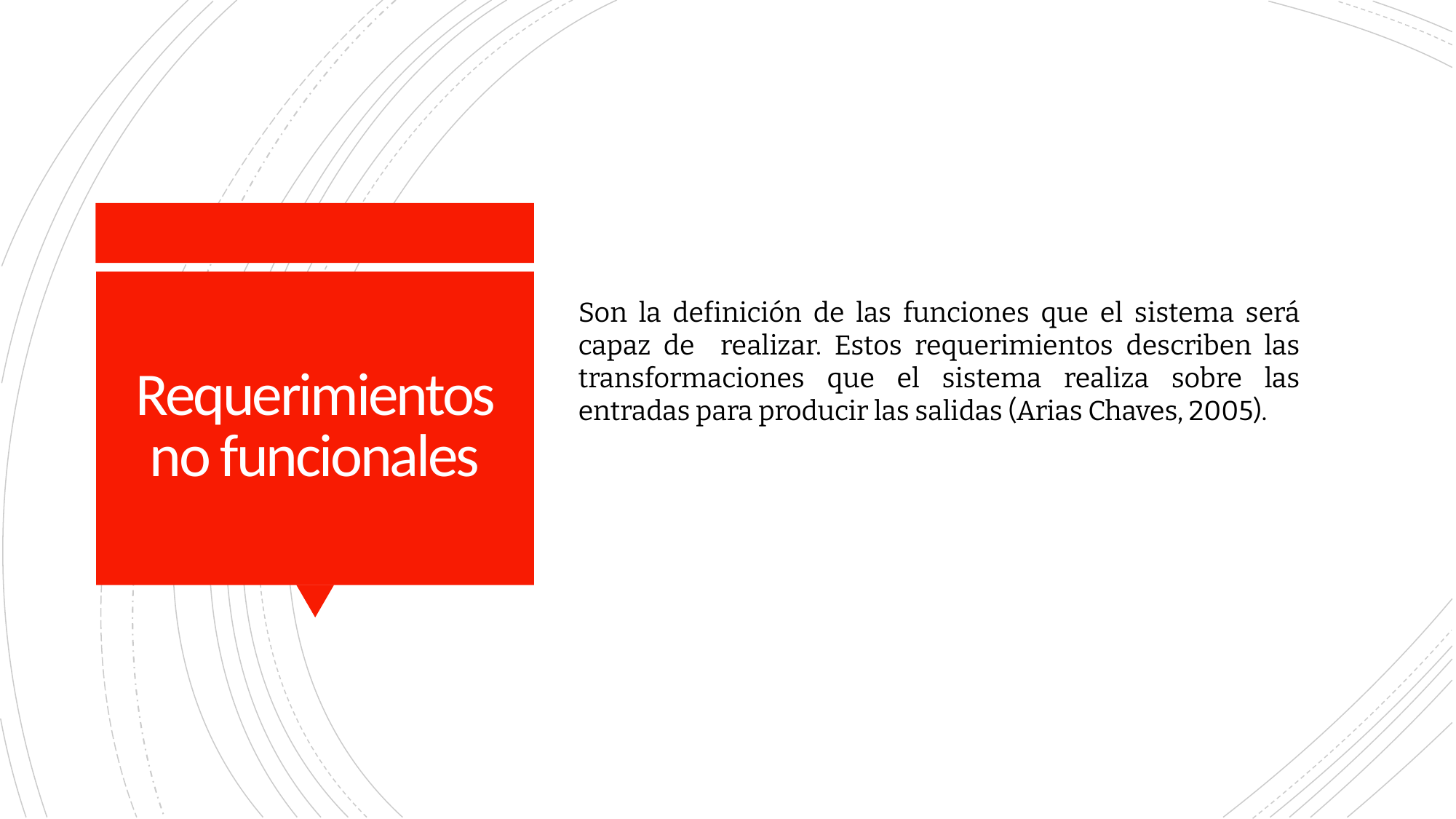

# Requerimientos no funcionales
Son la definición de las funciones que el sistema será capaz de  realizar. Estos requerimientos describen las transformaciones que el sistema realiza sobre las entradas para producir las salidas (Arias Chaves, 2005).